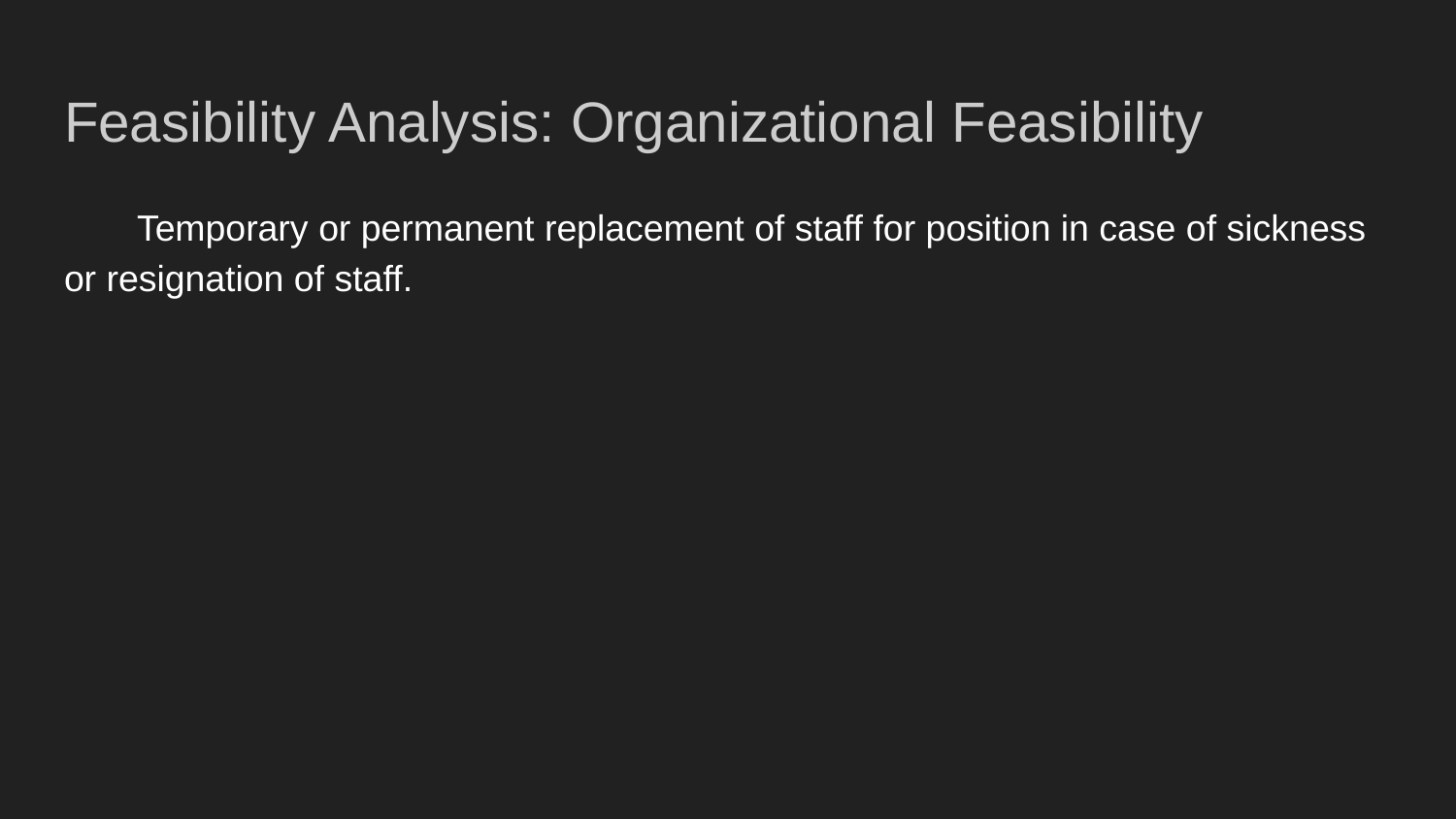

# Feasibility Analysis: Organizational Feasibility
Temporary or permanent replacement of staff for position in case of sickness or resignation of staff.